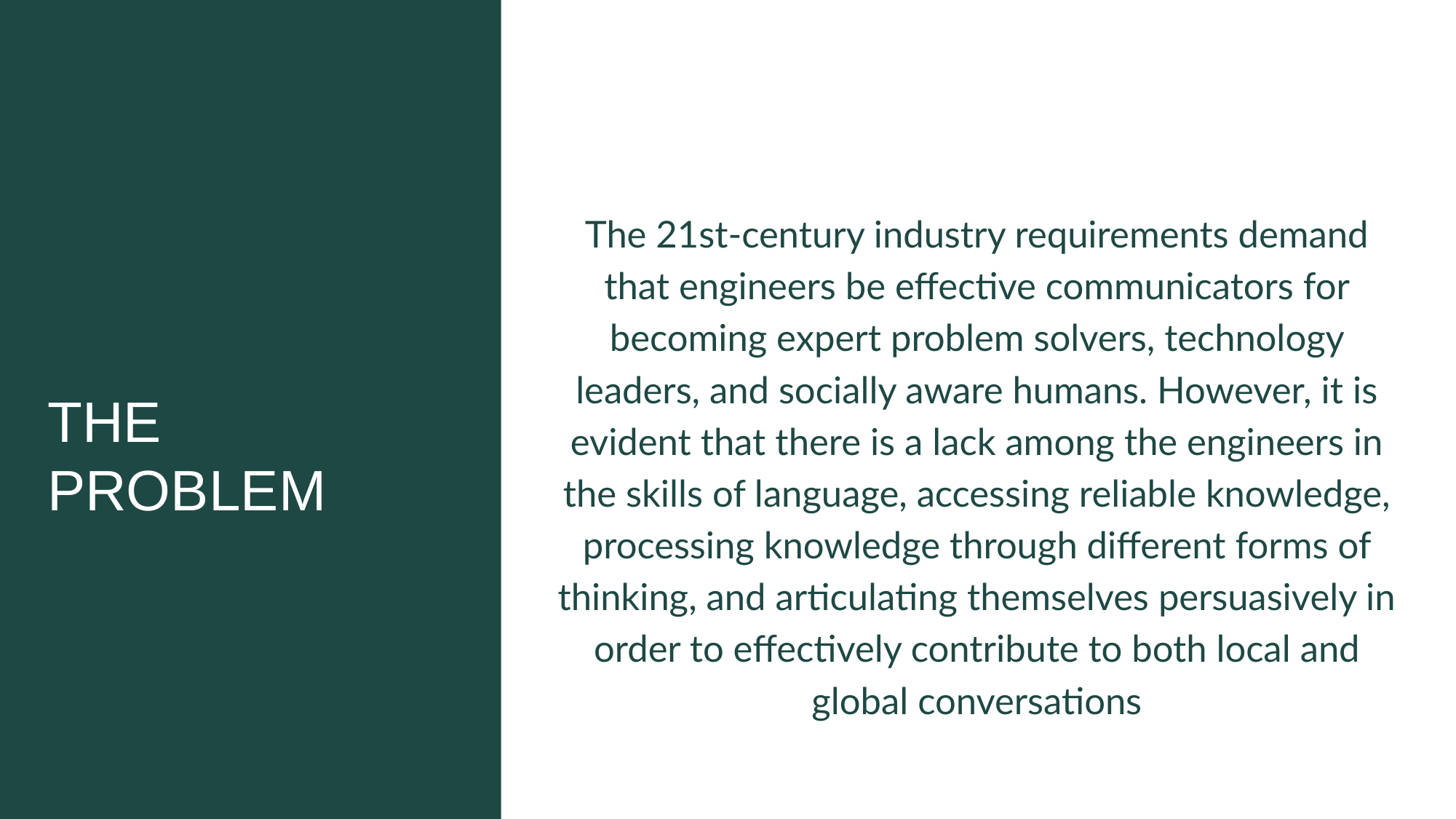

The 21st-century industry requirements demand that engineers be effective communicators for becoming expert problem solvers, technology leaders, and socially aware humans. However, it is evident that there is a lack among the engineers in the skills of language, accessing reliable knowledge, processing knowledge through different forms of thinking, and articulating themselves persuasively in order to effectively contribute to both local and global conversations

THE PROBLEM